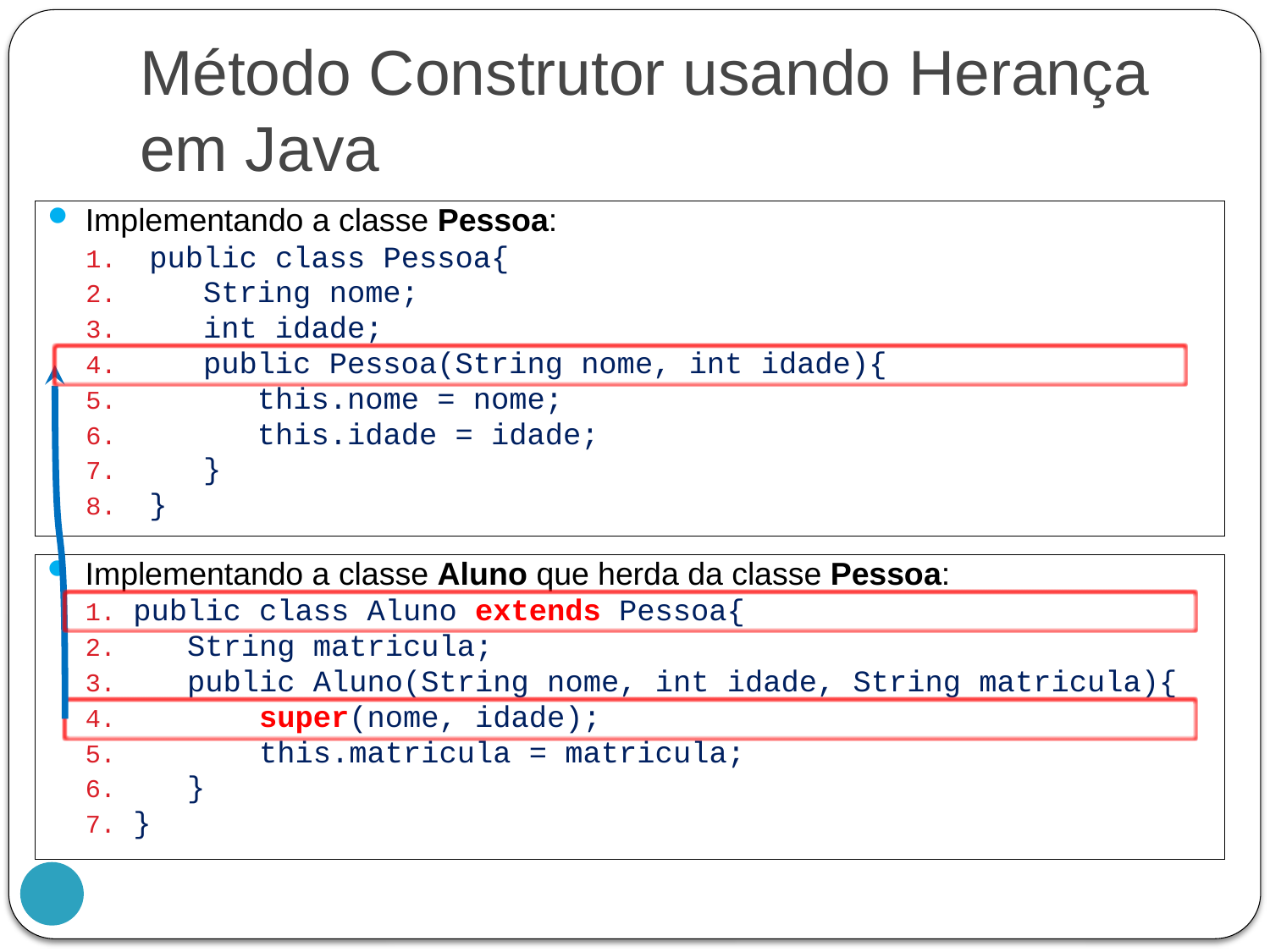

# Método Construtor usando Herança em Java
Implementando a classe Pessoa:
public class Pessoa{
   String nome;
   int idade;
   public Pessoa(String nome, int idade){
      this.nome = nome;
      this.idade = idade;
   }
}

Implementando a classe Aluno que herda da classe Pessoa:
public class Aluno extends Pessoa{
   String matricula;
   public Aluno(String nome, int idade, String matricula){
       super(nome, idade);
       this.matricula = matricula;
   }
}

9